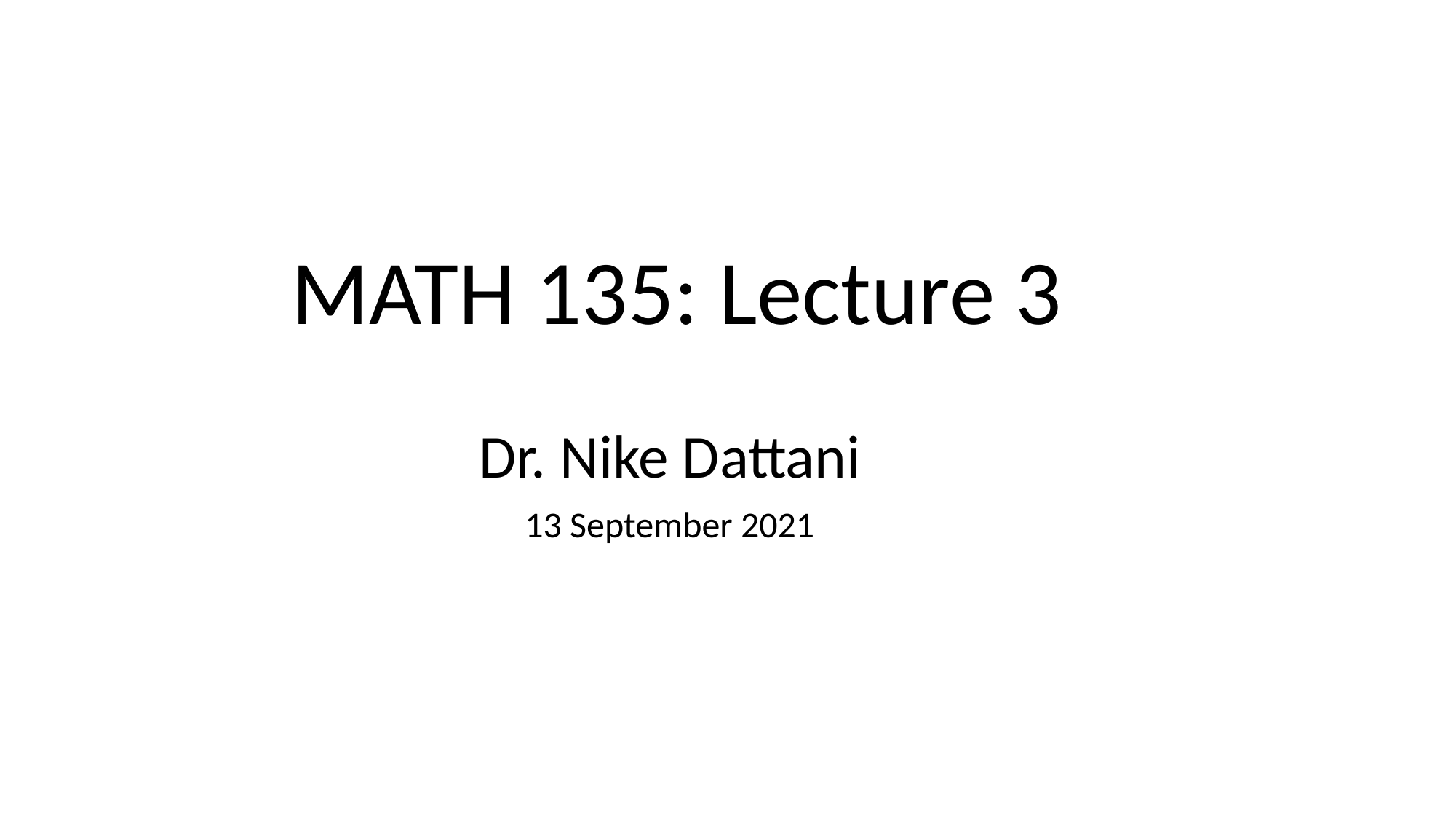

# MATH 135: Lecture 3
Dr. Nike Dattani
13 September 2021